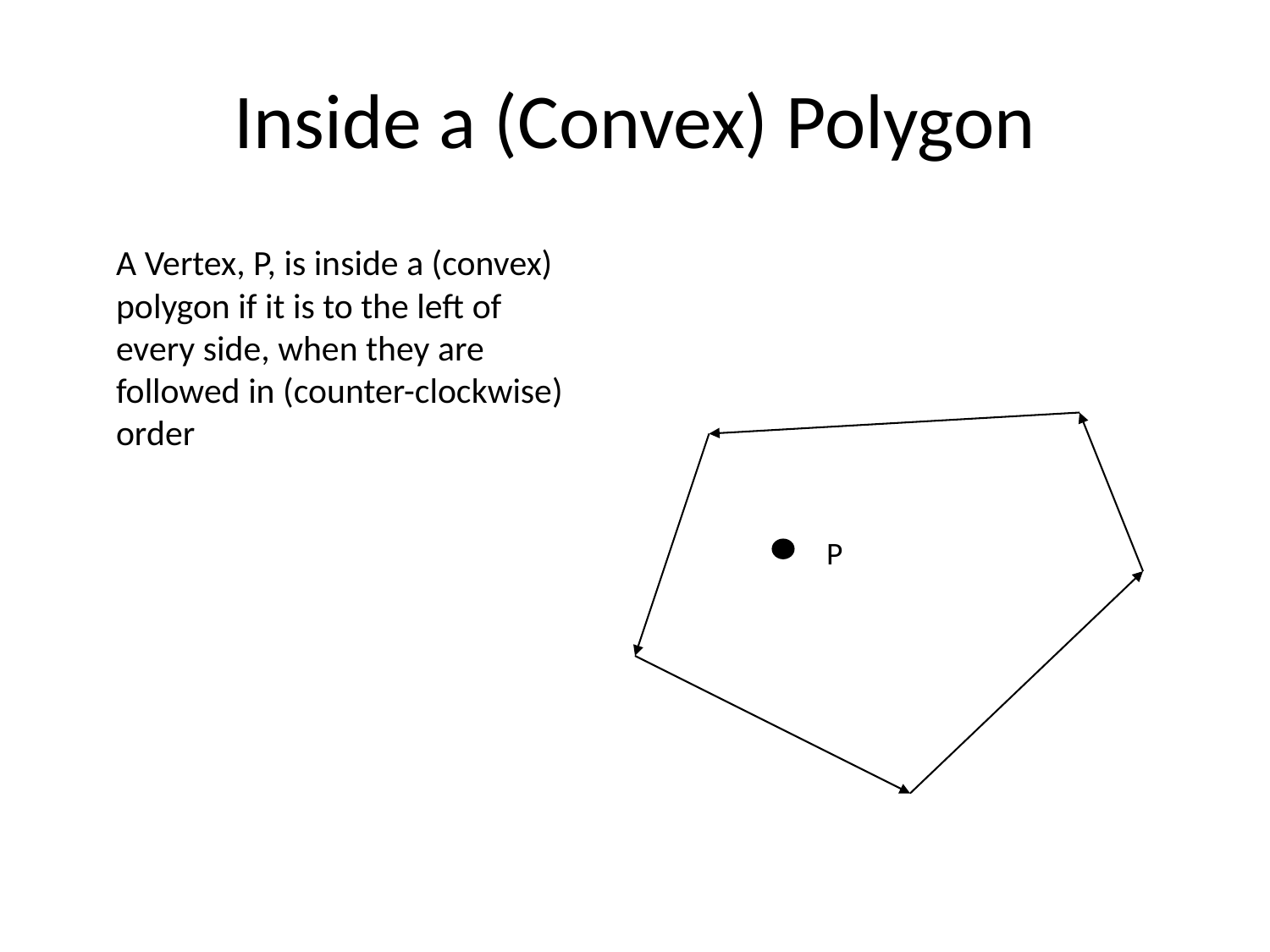

# Inside a (Convex) Polygon
A Vertex, P, is inside a (convex) polygon if it is to the left of every side, when they are followed in (counter-clockwise) order
P